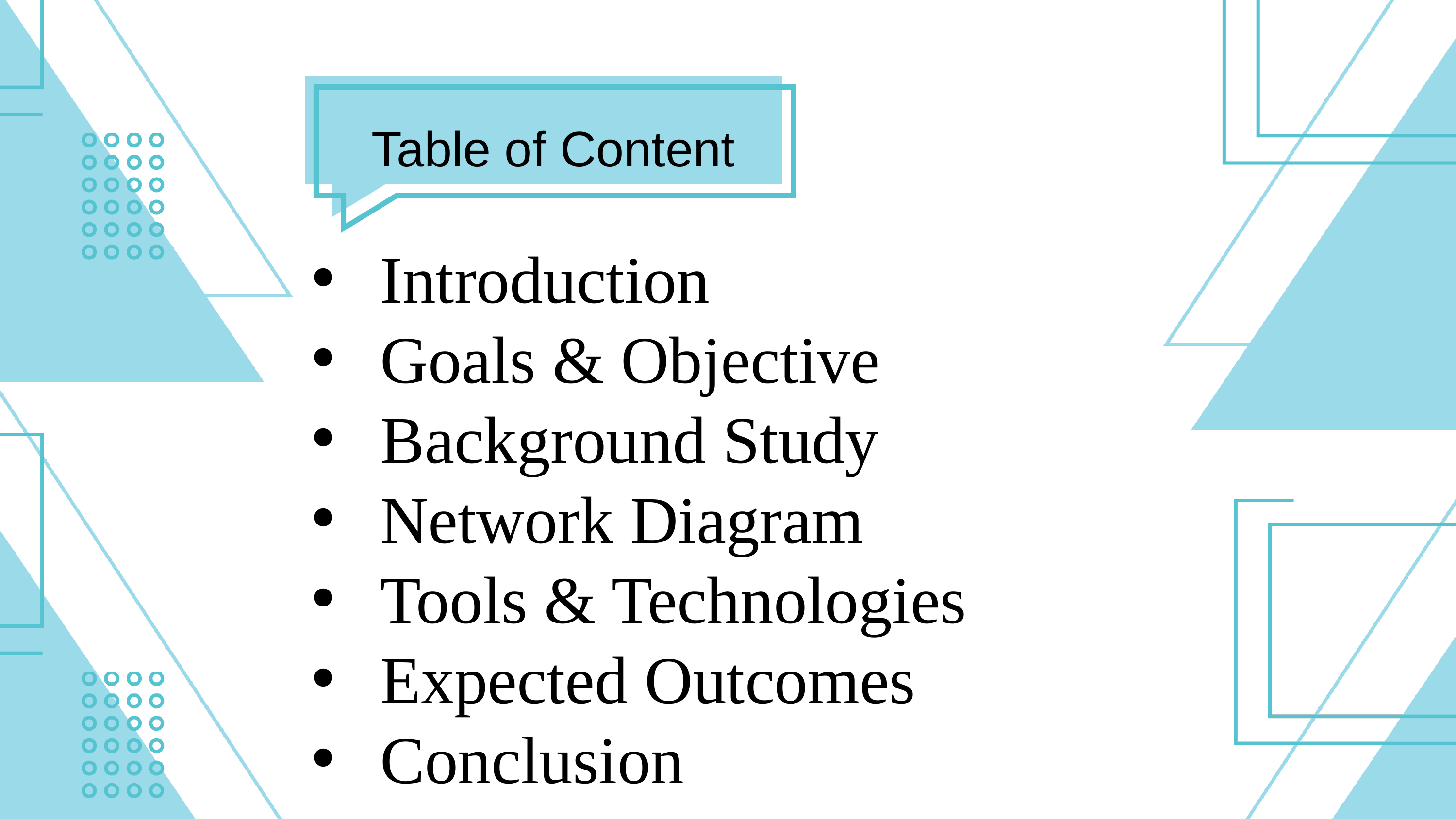

Table of Content
Introduction
Goals & Objective
Background Study
Network Diagram
Tools & Technologies
Expected Outcomes
Conclusion